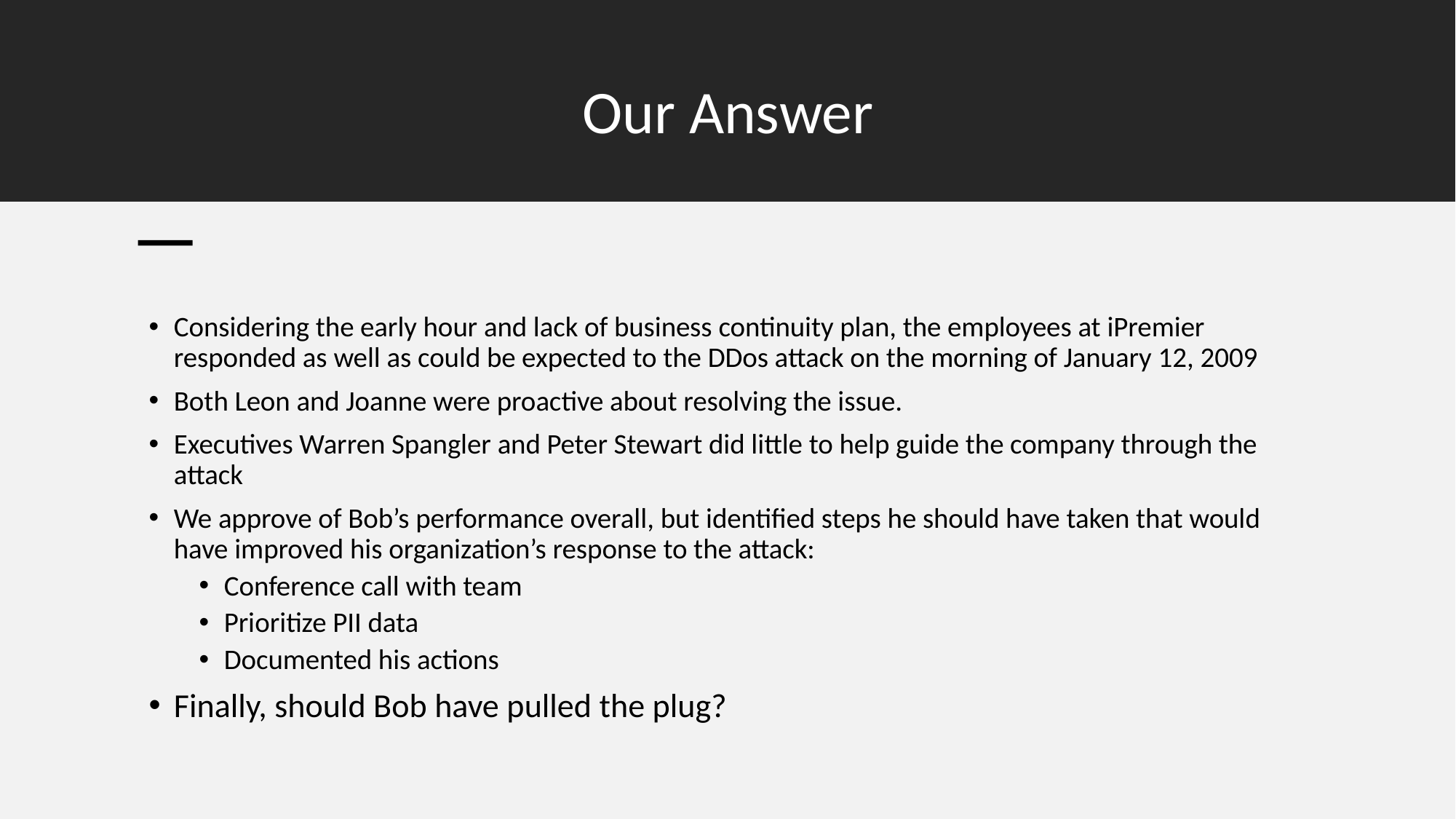

# Our Answer

Considering the early hour and lack of business continuity plan, the employees at iPremier responded as well as could be expected to the DDos attack on the morning of January 12, 2009
Both Leon and Joanne were proactive about resolving the issue.
Executives Warren Spangler and Peter Stewart did little to help guide the company through the attack
We approve of Bob’s performance overall, but identified steps he should have taken that would have improved his organization’s response to the attack:
Conference call with team
Prioritize PII data
Documented his actions
Finally, should Bob have pulled the plug?